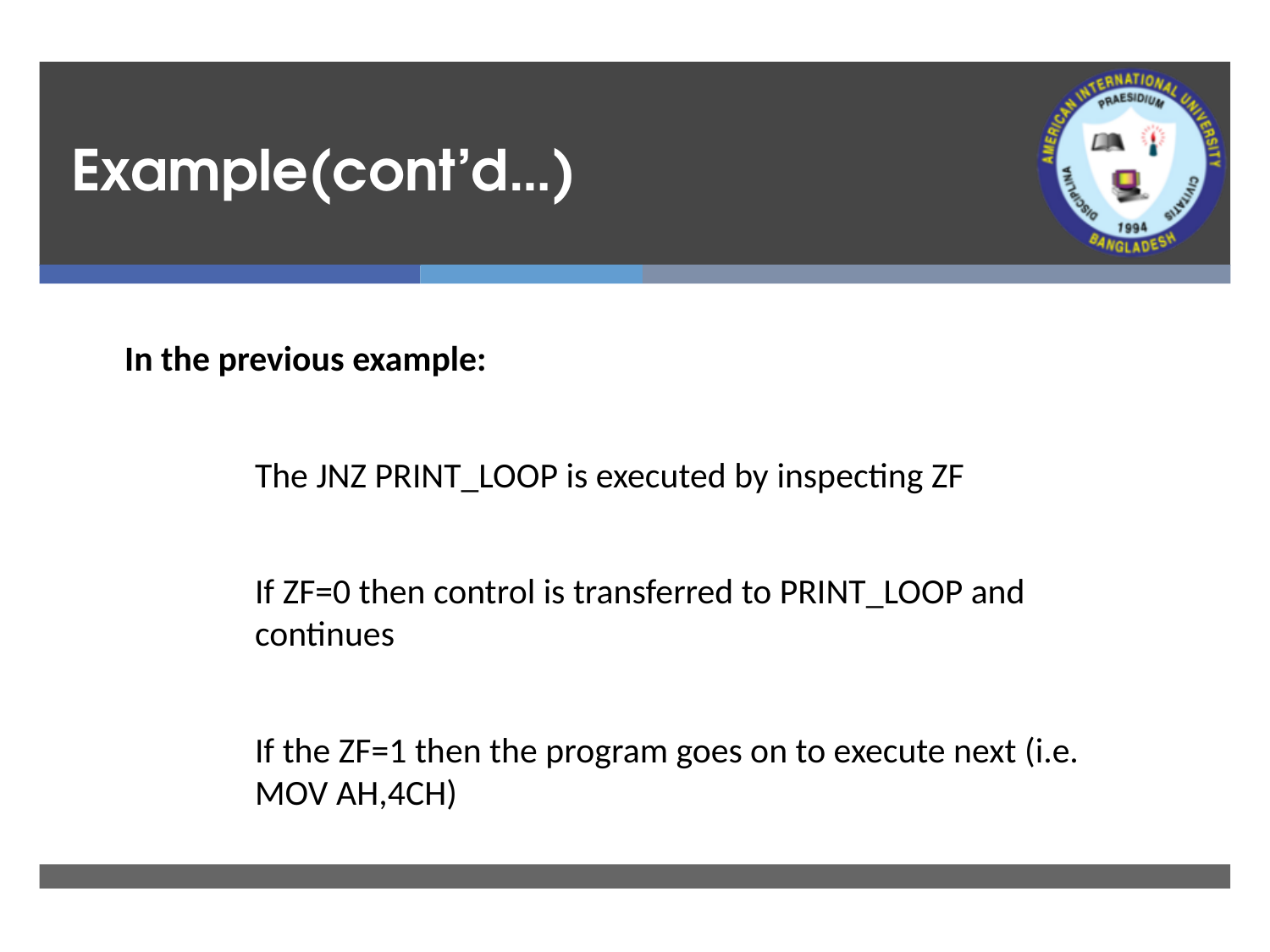

# Example(cont’d…)
In the previous example:
The JNZ PRINT_LOOP is executed by inspecting ZF
If ZF=0 then control is transferred to PRINT_LOOP and continues
If the ZF=1 then the program goes on to execute next (i.e. MOV AH,4CH)